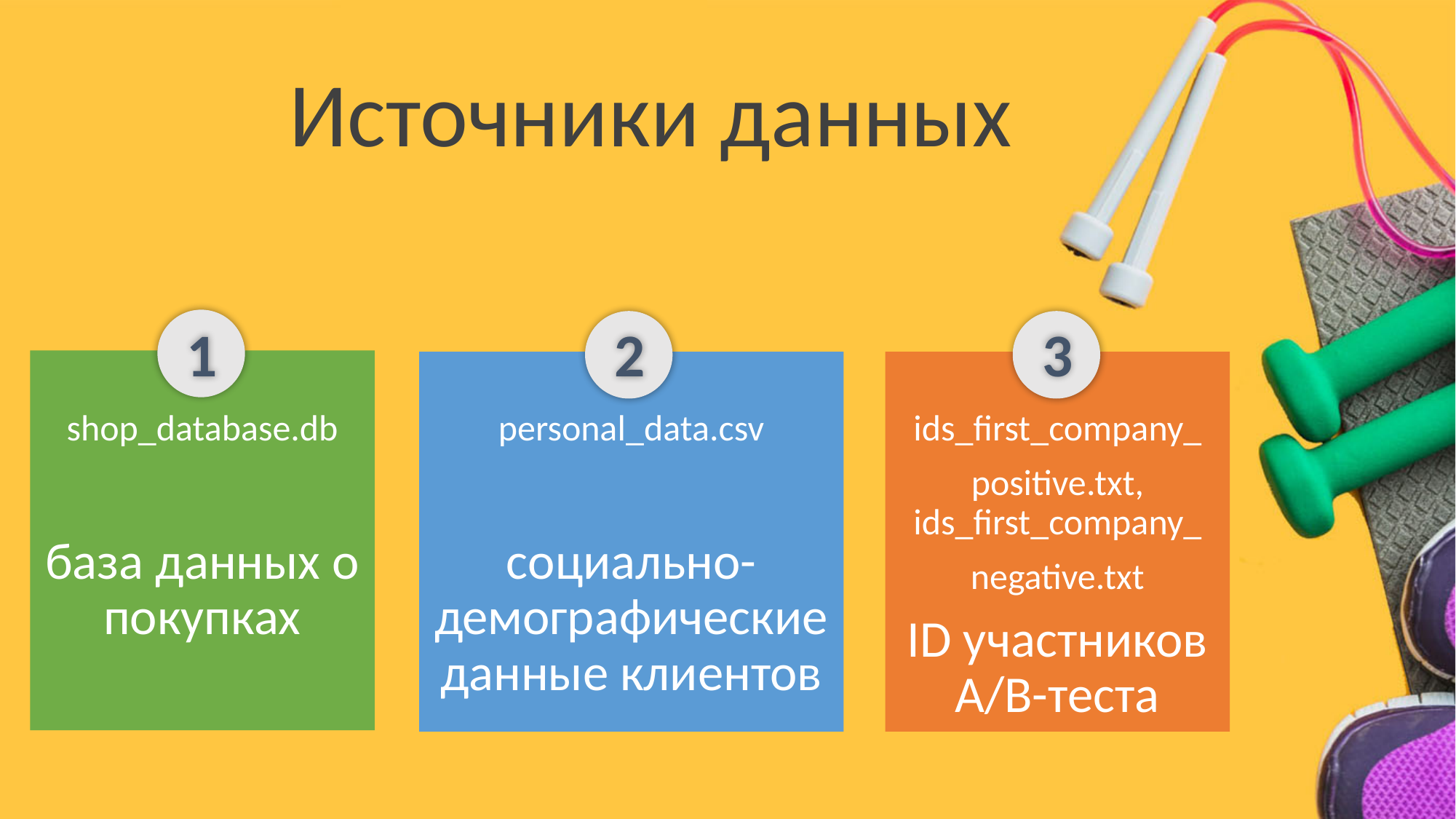

# Источники данных

1
3
2

shop_database.db

база данных о покупках
personal_data.csv

социально-демографические данные клиентов
ids_first_company_
positive.txt, ids_first_company_
negative.txt
ID участников A/B-теста